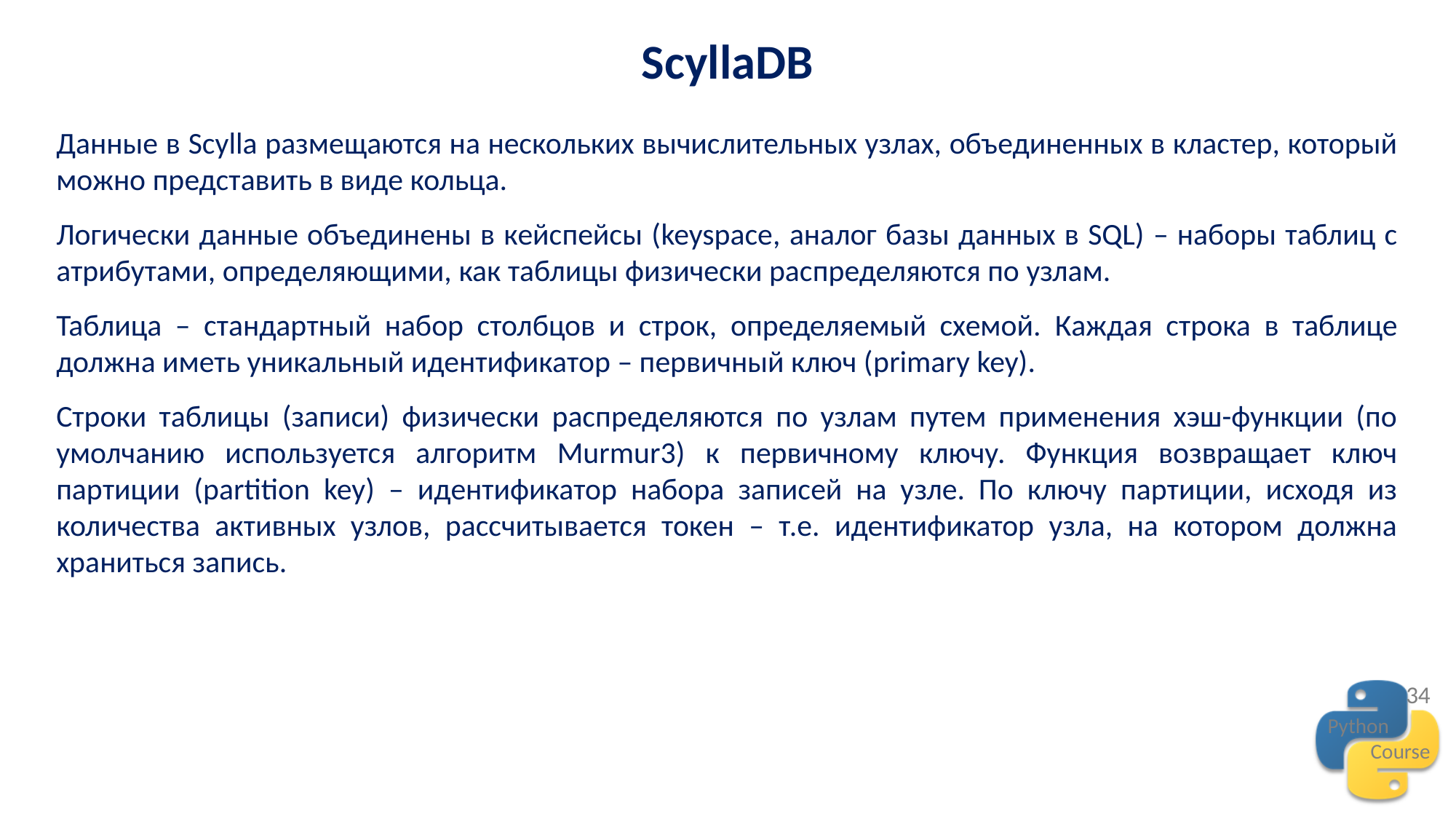

ScyllaDB
Данные в Scylla размещаются на нескольких вычислительных узлах, объединенных в кластер, который можно представить в виде кольца.
Логически данные объединены в кейспейсы (keyspace, аналог базы данных в SQL) – наборы таблиц с атрибутами, определяющими, как таблицы физически распределяются по узлам.
Таблица – стандартный набор столбцов и строк, определяемый схемой. Каждая строка в таблице должна иметь уникальный идентификатор – первичный ключ (primary key).
Строки таблицы (записи) физически распределяются по узлам путем применения хэш-функции (по умолчанию используется алгоритм Murmur3) к первичному ключу. Функция возвращает ключ партиции (partition key) – идентификатор набора записей на узле. По ключу партиции, исходя из количества активных узлов, рассчитывается токен – т.е. идентификатор узла, на котором должна храниться запись.